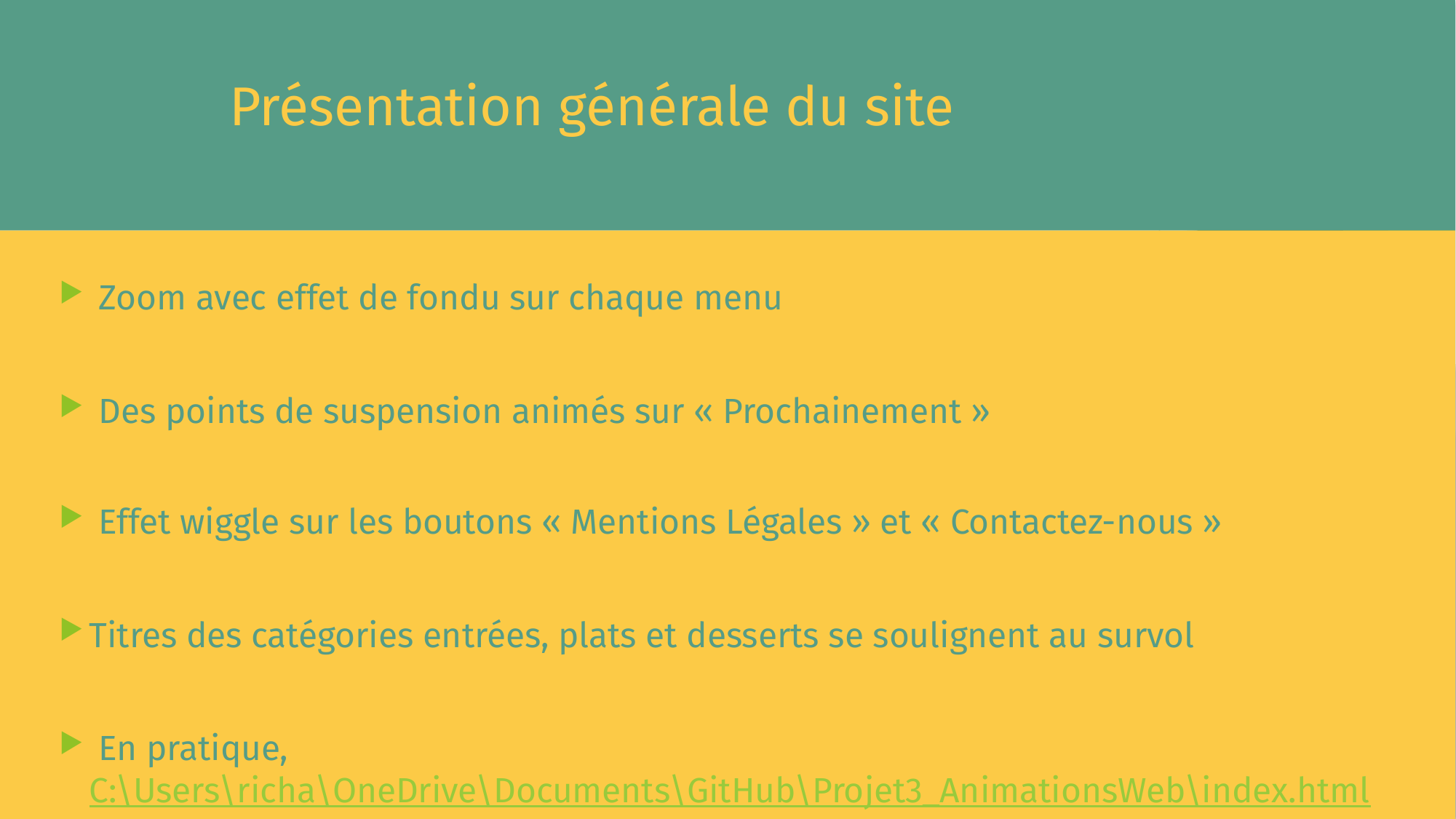

# Présentation générale du site

 Zoom avec effet de fondu sur chaque menu

 Des points de suspension animés sur « Prochainement »

 Effet wiggle sur les boutons « Mentions Légales » et « Contactez-nous »

Titres des catégories entrées, plats et desserts se soulignent au survol

 En pratique, C:\Users\richa\OneDrive\Documents\GitHub\Projet3_AnimationsWeb\index.html